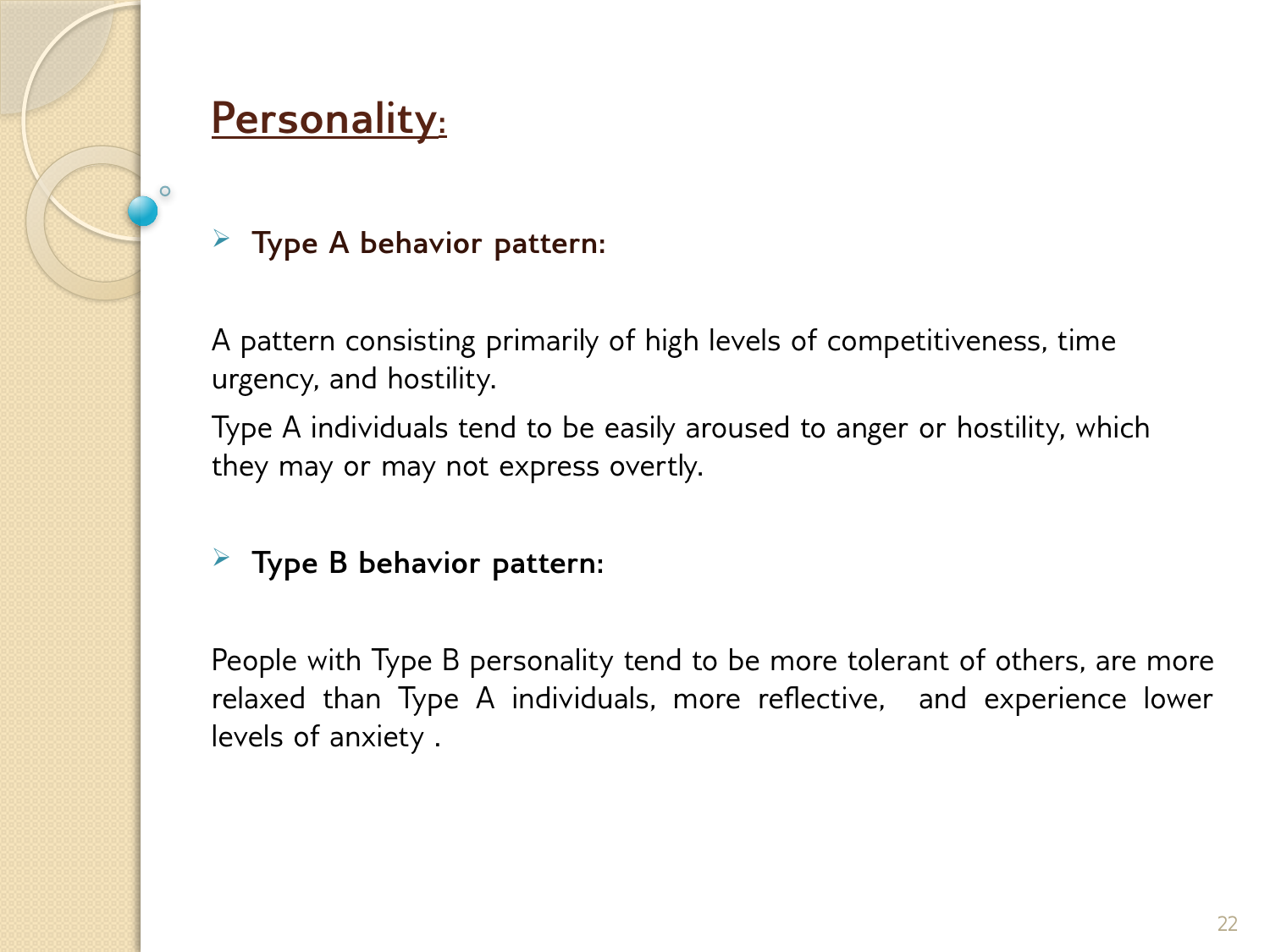

# Personality:
Type A behavior pattern:

A pattern consisting primarily of high levels of competitiveness, time urgency, and hostility.
Type A individuals tend to be easily aroused to anger or hostility, which they may or may not express overtly.

Type B behavior pattern:

People with Type B personality tend to be more tolerant of others, are more relaxed than Type A individuals, more reflective,  and experience lower levels of anxiety .
22